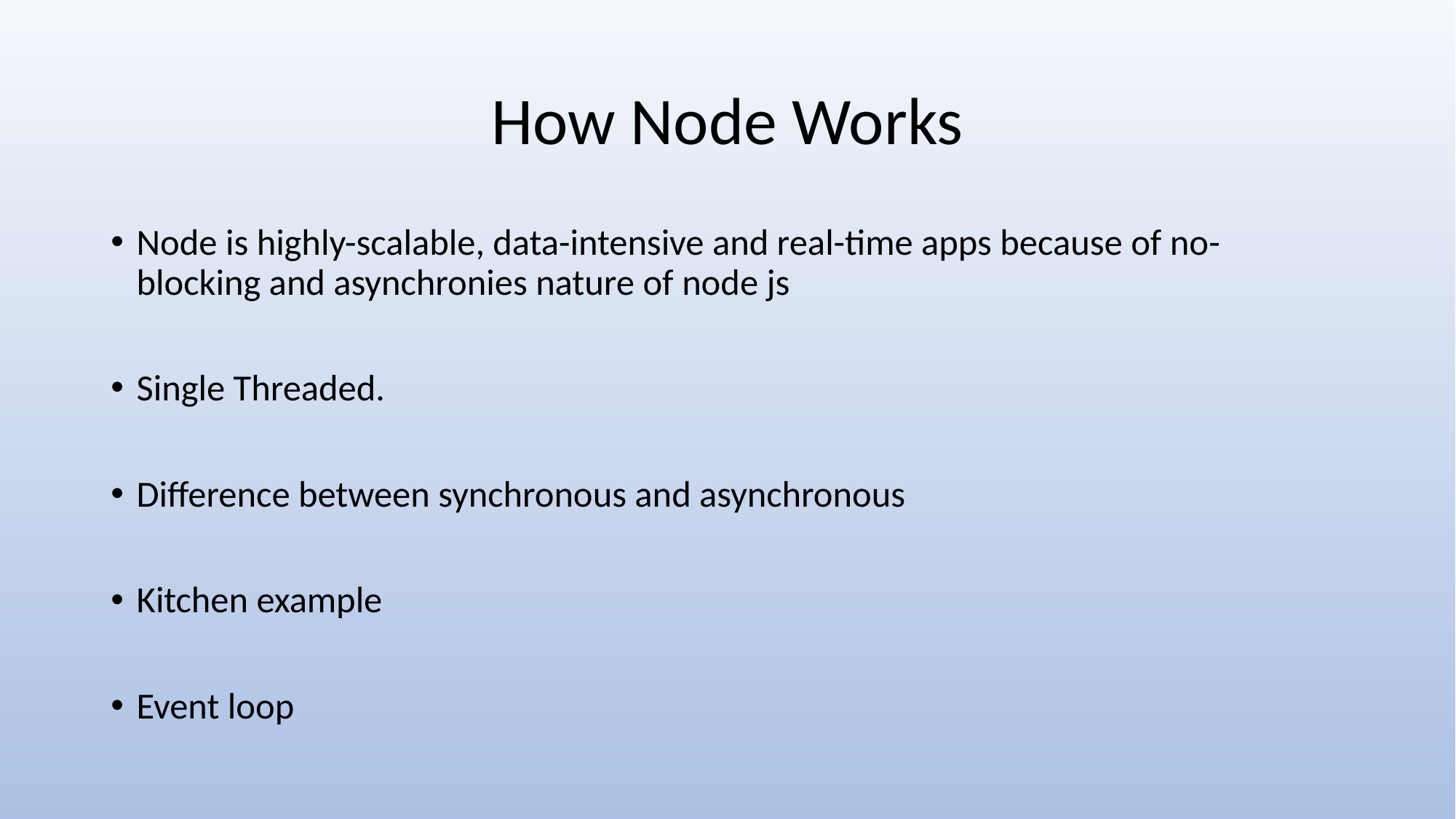

# How Node Works
Node is highly-scalable, data-intensive and real-time apps because of no-blocking and asynchronies nature of node js

Single Threaded.

Difference between synchronous and asynchronous

Kitchen example

Event loop